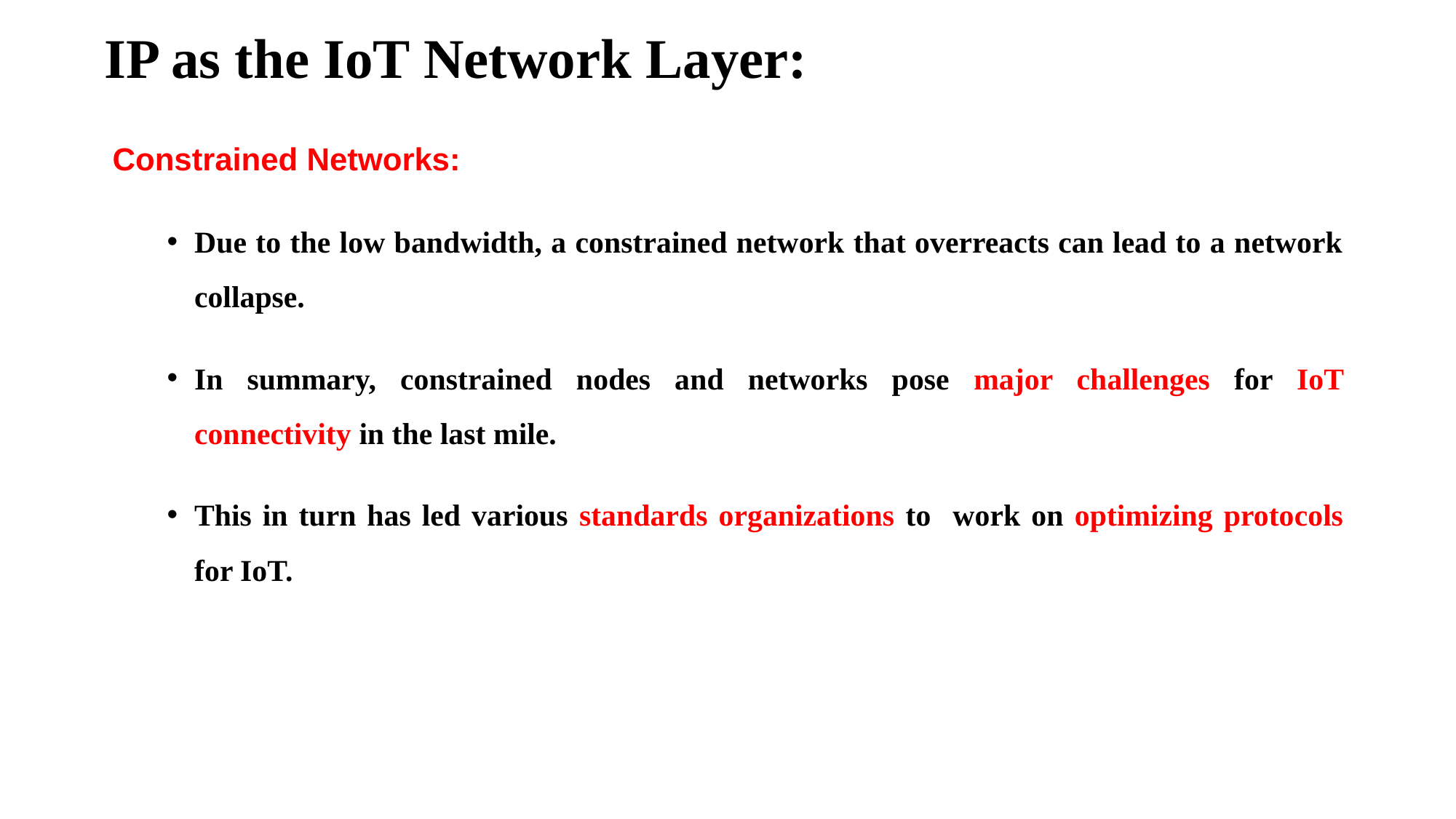

# IP as the IoT Network Layer:

Constrained Networks:
Due to the low bandwidth, a constrained network that overreacts can lead to a network collapse.
In summary, constrained nodes and networks pose major challenges for IoT connectivity in the last mile.
This in turn has led various standards organizations to  work on optimizing protocols for IoT.